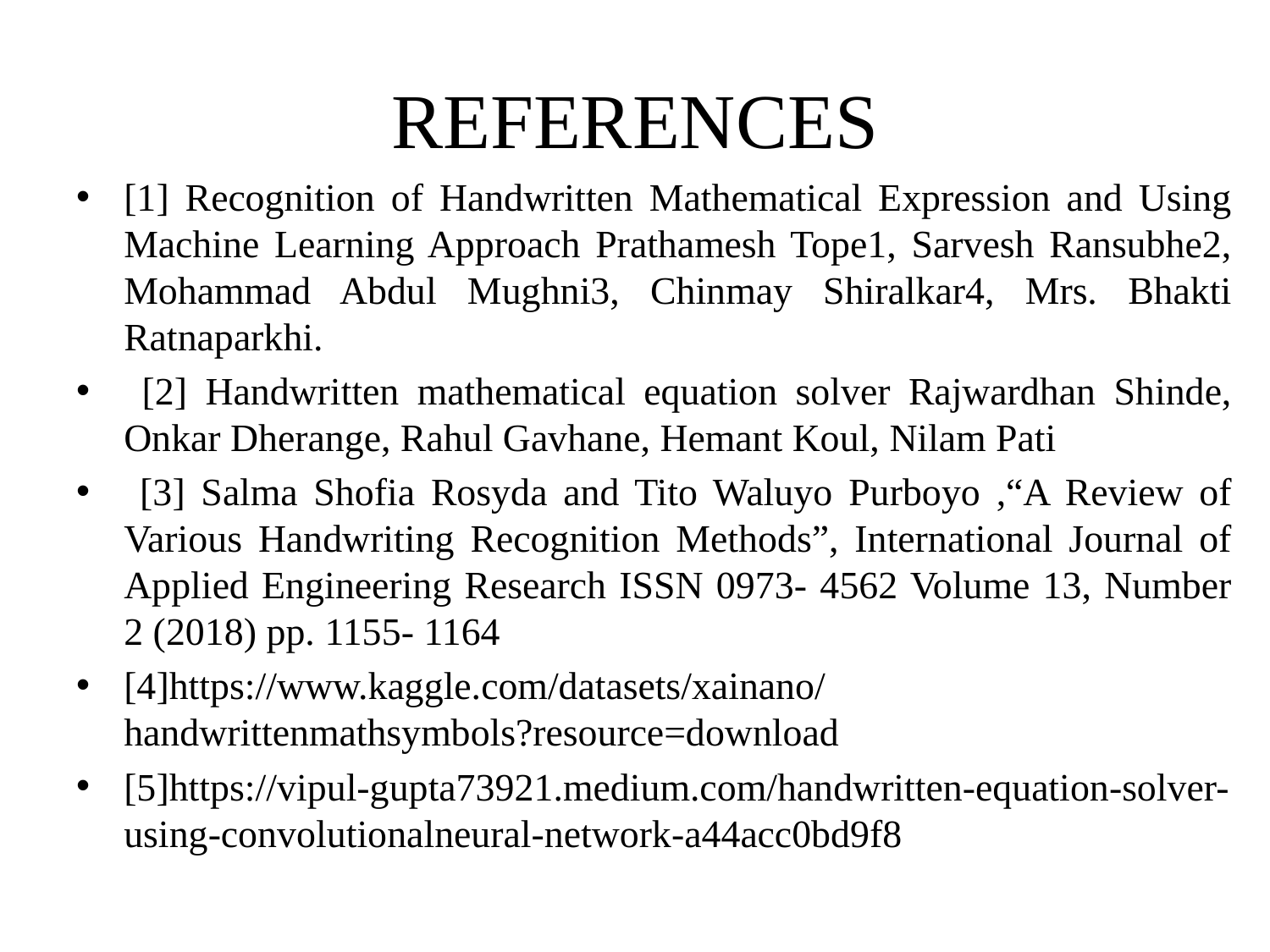

# REFERENCES
[1] Recognition of Handwritten Mathematical Expression and Using Machine Learning Approach Prathamesh Tope1, Sarvesh Ransubhe2, Mohammad Abdul Mughni3, Chinmay Shiralkar4, Mrs. Bhakti Ratnaparkhi.
 [2] Handwritten mathematical equation solver Rajwardhan Shinde, Onkar Dherange, Rahul Gavhane, Hemant Koul, Nilam Pati
 [3] Salma Shofia Rosyda and Tito Waluyo Purboyo ,“A Review of Various Handwriting Recognition Methods”, International Journal of Applied Engineering Research ISSN 0973- 4562 Volume 13, Number 2 (2018) pp. 1155- 1164
[4]https://www.kaggle.com/datasets/xainano/handwrittenmathsymbols?resource=download
[5]https://vipul-gupta73921.medium.com/handwritten-equation-solver-using-convolutionalneural-network-a44acc0bd9f8